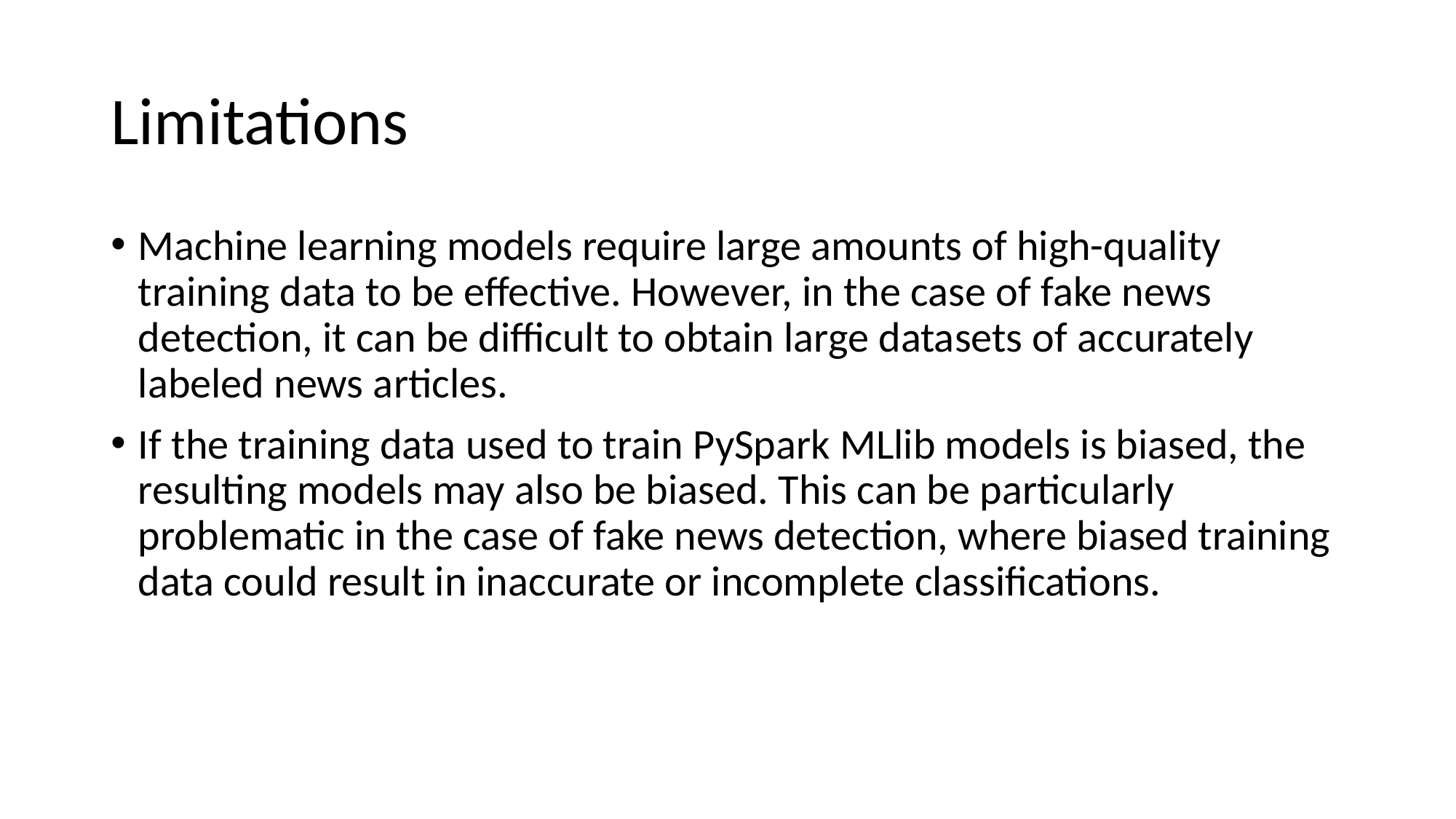

# Limitations
Machine learning models require large amounts of high-quality training data to be effective. However, in the case of fake news detection, it can be difficult to obtain large datasets of accurately labeled news articles.
If the training data used to train PySpark MLlib models is biased, the resulting models may also be biased. This can be particularly problematic in the case of fake news detection, where biased training data could result in inaccurate or incomplete classifications.